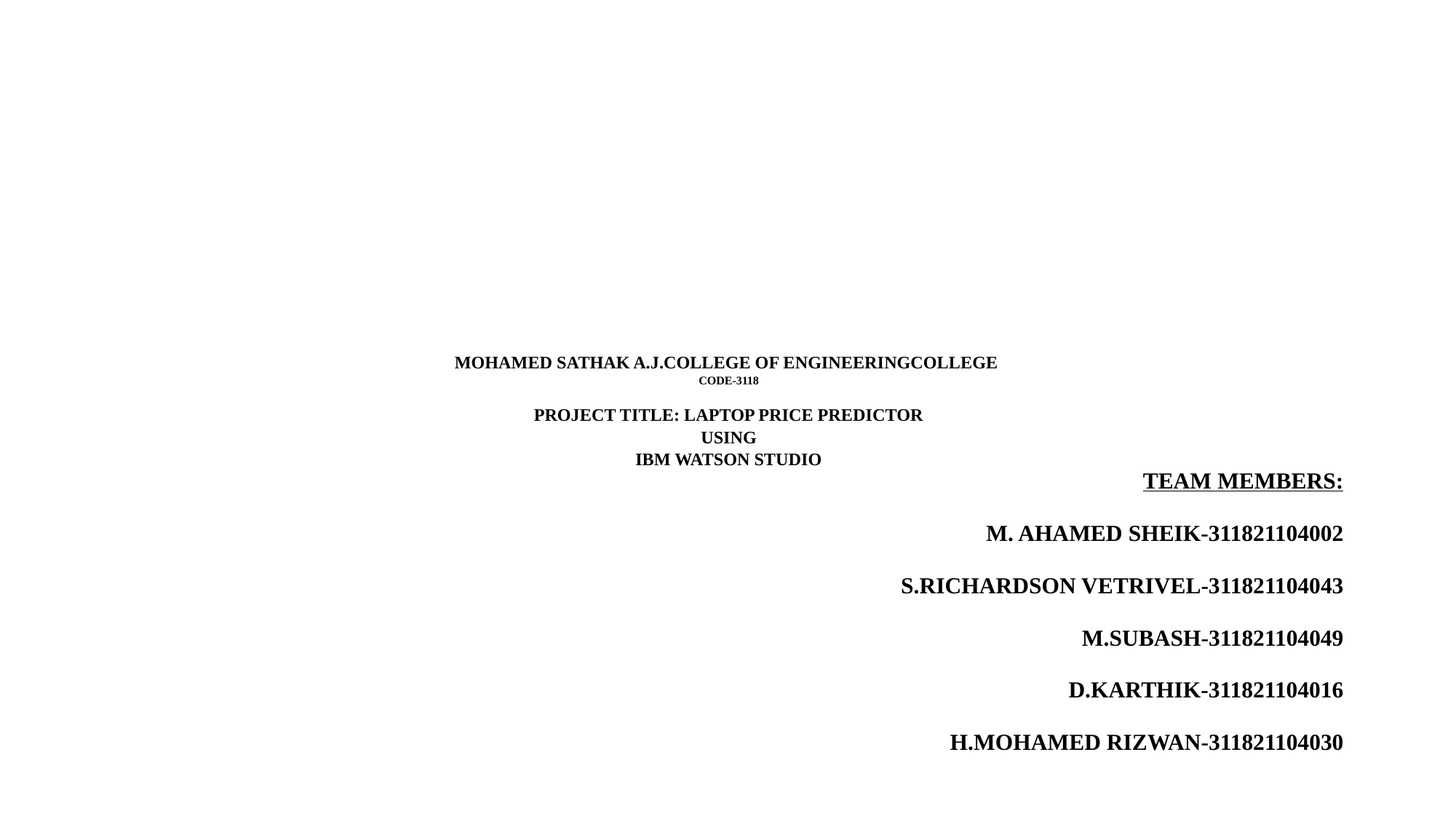

# MOHAMED SATHAK A.J.COLLEGE OF ENGINEERINGCOLLEGE CODE-3118 PROJECT TITLE: LAPTOP PRICE PREDICTOR USING IBM WATSON STUDIO
TEAM MEMBERS:
M. AHAMED SHEIK-311821104002
S.RICHARDSON VETRIVEL-311821104043
M.SUBASH-311821104049
D.KARTHIK-311821104016
H.MOHAMED RIZWAN-311821104030